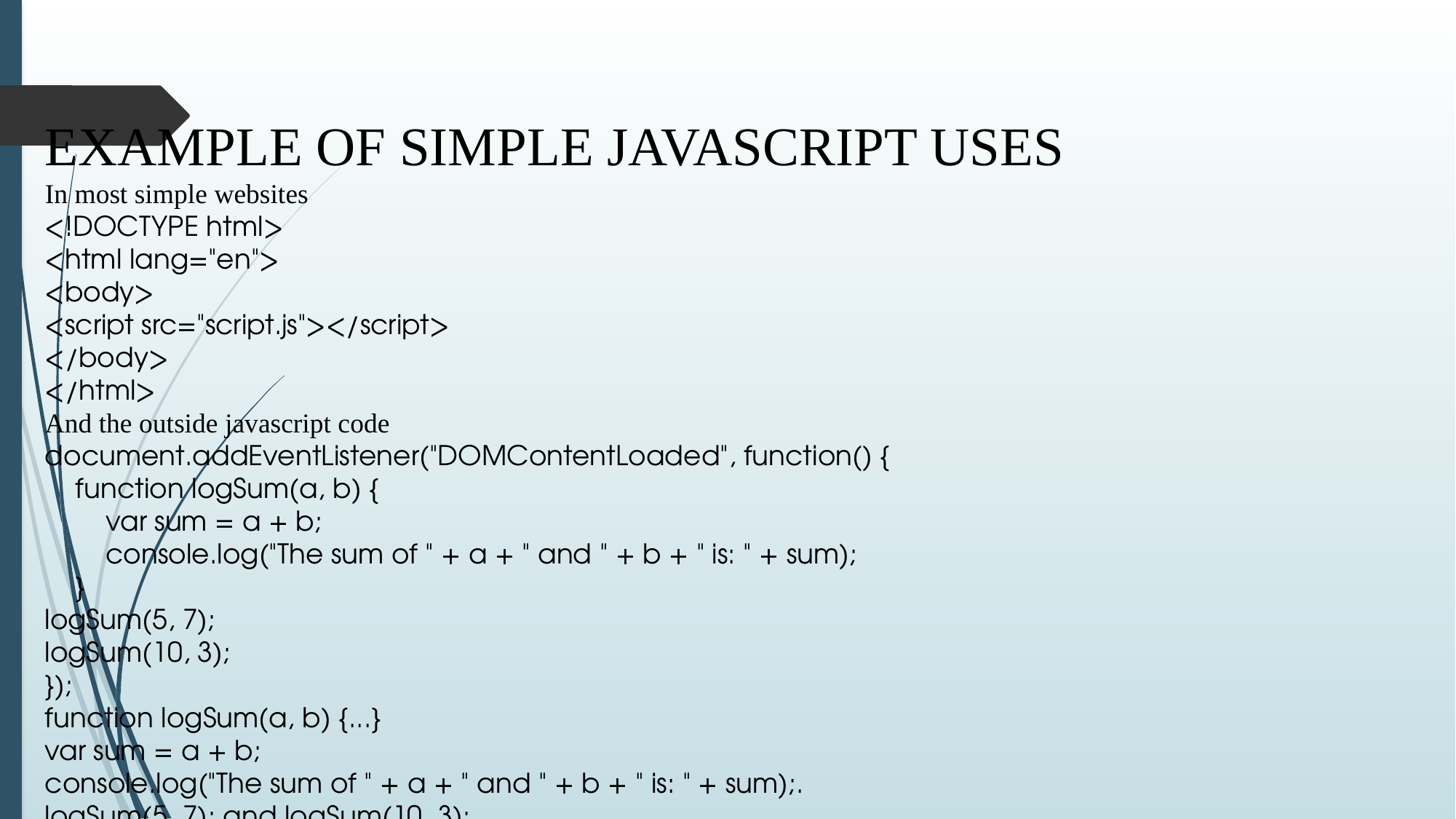

EXAMPLE OF SIMPLE JAVASCRIPT USES
In most simple websites
<!DOCTYPE html>
<html lang="en">
<body>
<script src="script.js"></script>
</body>
</html>
And the outside javascript code
document.addEventListener("DOMContentLoaded", function() {
    function logSum(a, b) {
        var sum = a + b;
        console.log("The sum of " + a + " and " + b + " is: " + sum);
    }
logSum(5, 7);
logSum(10, 3);
});
function logSum(a, b) {...}
var sum = a + b;
console.log("The sum of " + a + " and " + b + " is: " + sum);.
logSum(5, 7); and logSum(10, 3);.
.